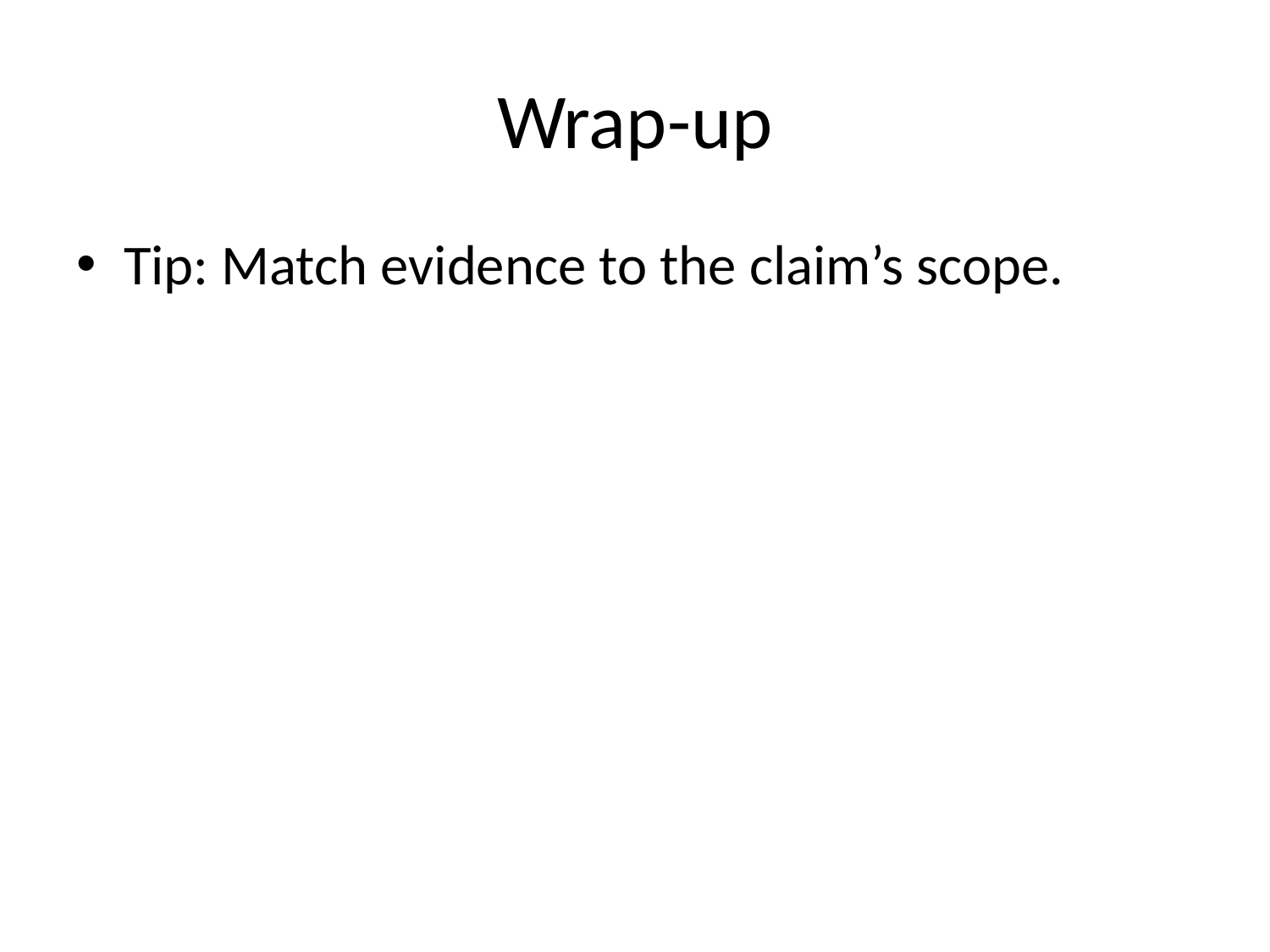

# Wrap-up
Tip: Match evidence to the claim’s scope.